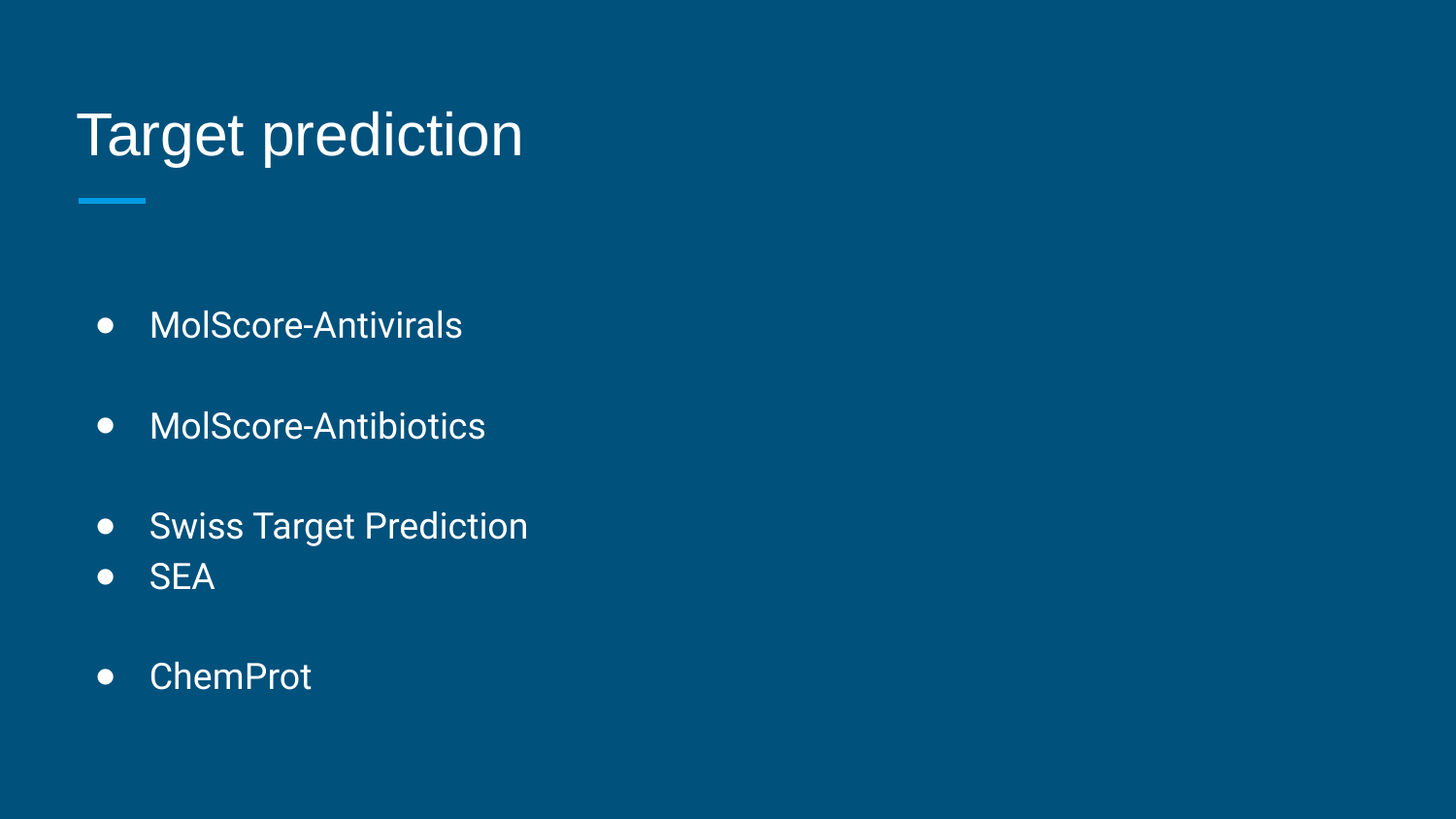

# Target prediction

MolScore-Antivirals

MolScore-Antibiotics

Swiss Target Prediction
SEA

ChemProt